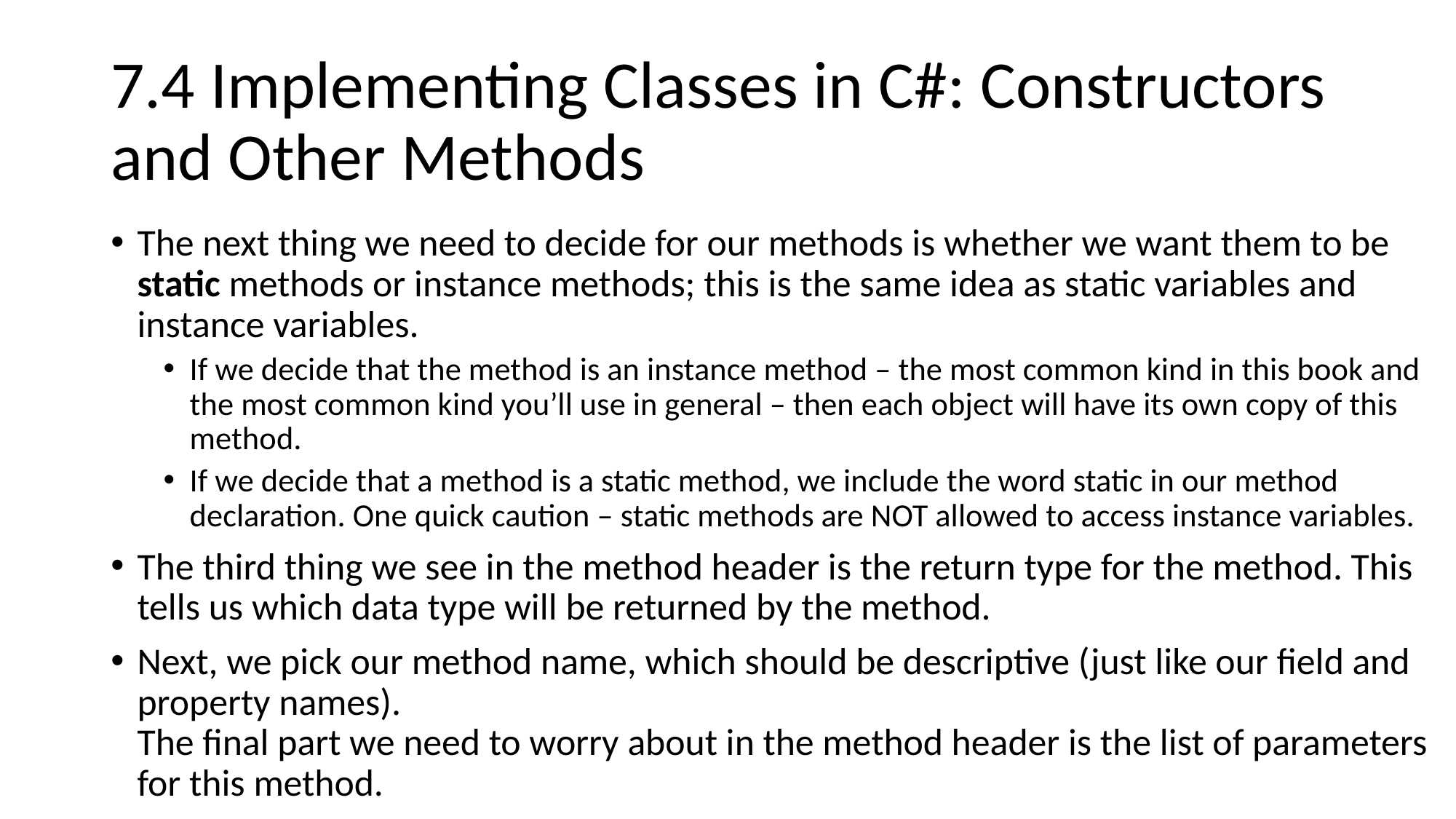

# 7.4 Implementing Classes in C#: Constructors and Other Methods
The next thing we need to decide for our methods is whether we want them to be static methods or instance methods; this is the same idea as static variables and instance variables.
If we decide that the method is an instance method – the most common kind in this book and the most common kind you’ll use in general – then each object will have its own copy of this method.
If we decide that a method is a static method, we include the word static in our method declaration. One quick caution – static methods are NOT allowed to access instance variables.
The third thing we see in the method header is the return type for the method. This tells us which data type will be returned by the method.
Next, we pick our method name, which should be descriptive (just like our field and property names).
The final part we need to worry about in the method header is the list of parameters for this method.